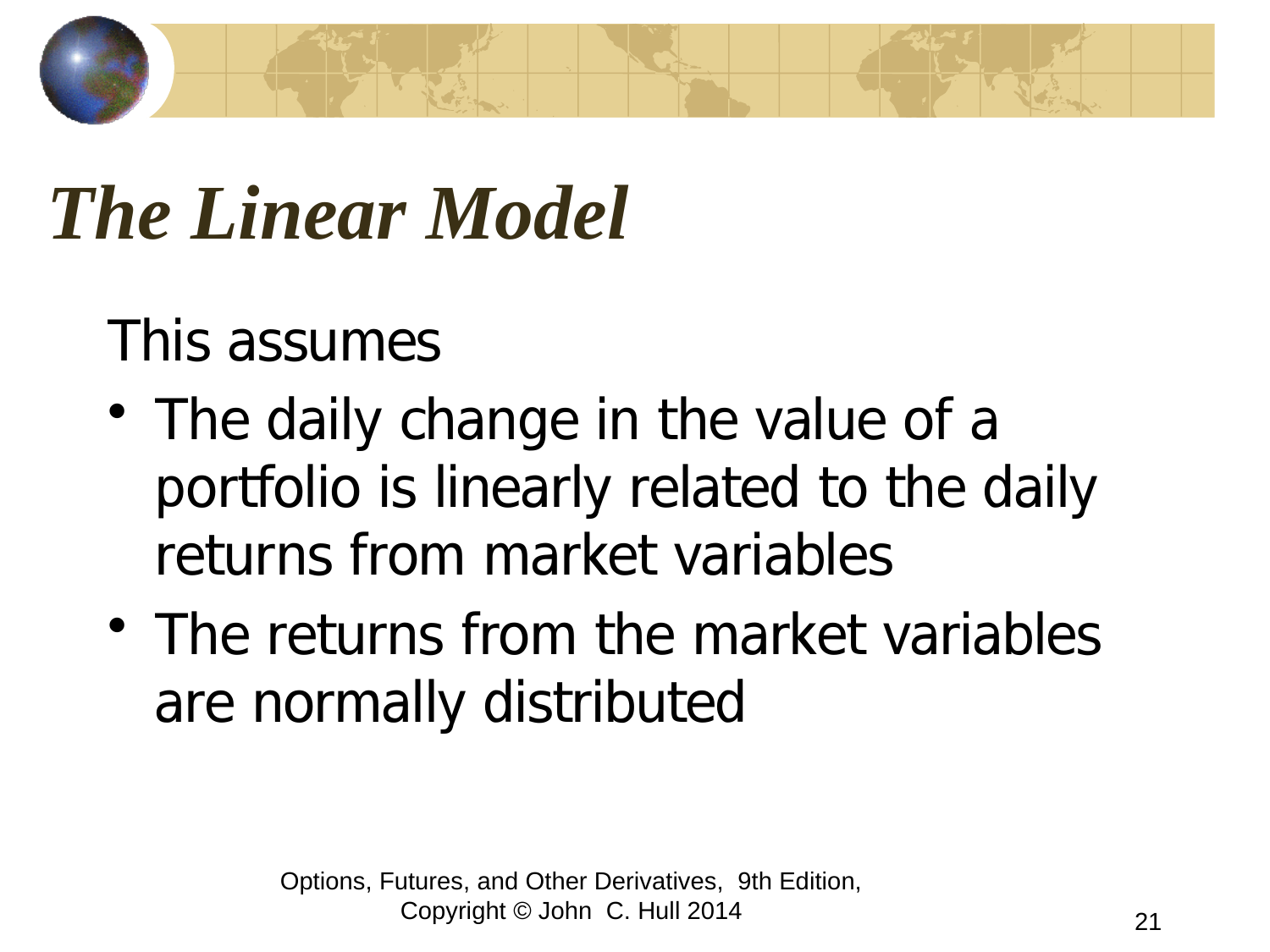

# The Linear Model
This assumes
The daily change in the value of a portfolio is linearly related to the daily returns from market variables
The returns from the market variables are normally distributed
Options, Futures, and Other Derivatives,  9th Edition, Copyright © John  C. Hull 2014
21